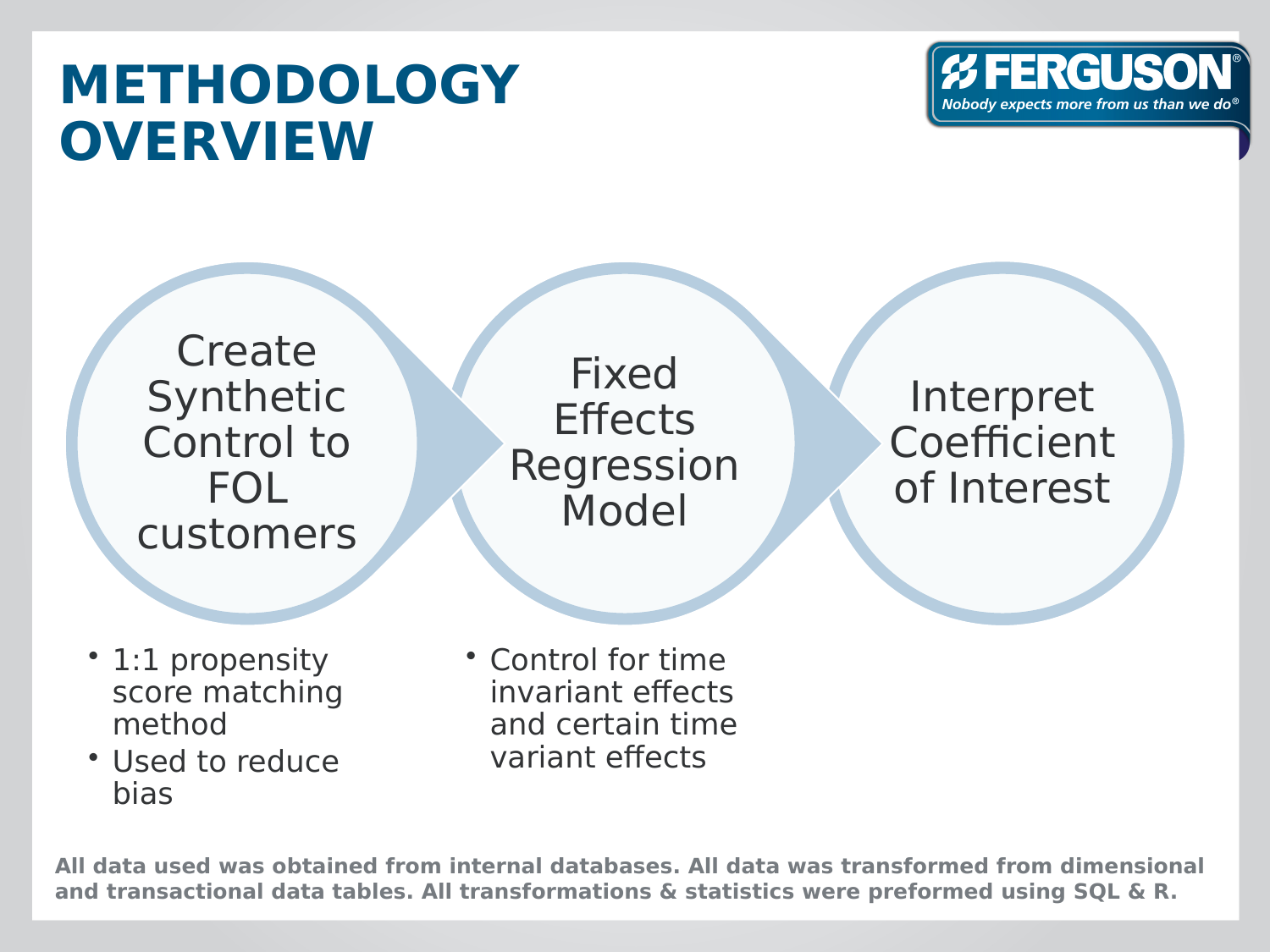

# Methodology Overview
Interpret Coefficient of Interest
Fixed Effects Regression Model
Control for time invariant effects and certain time variant effects

Create Synthetic Control to FOL customers
1:1 propensity score matching method
Used to reduce bias
All data used was obtained from internal databases. All data was transformed from dimensional and transactional data tables. All transformations & statistics were preformed using SQL & R.